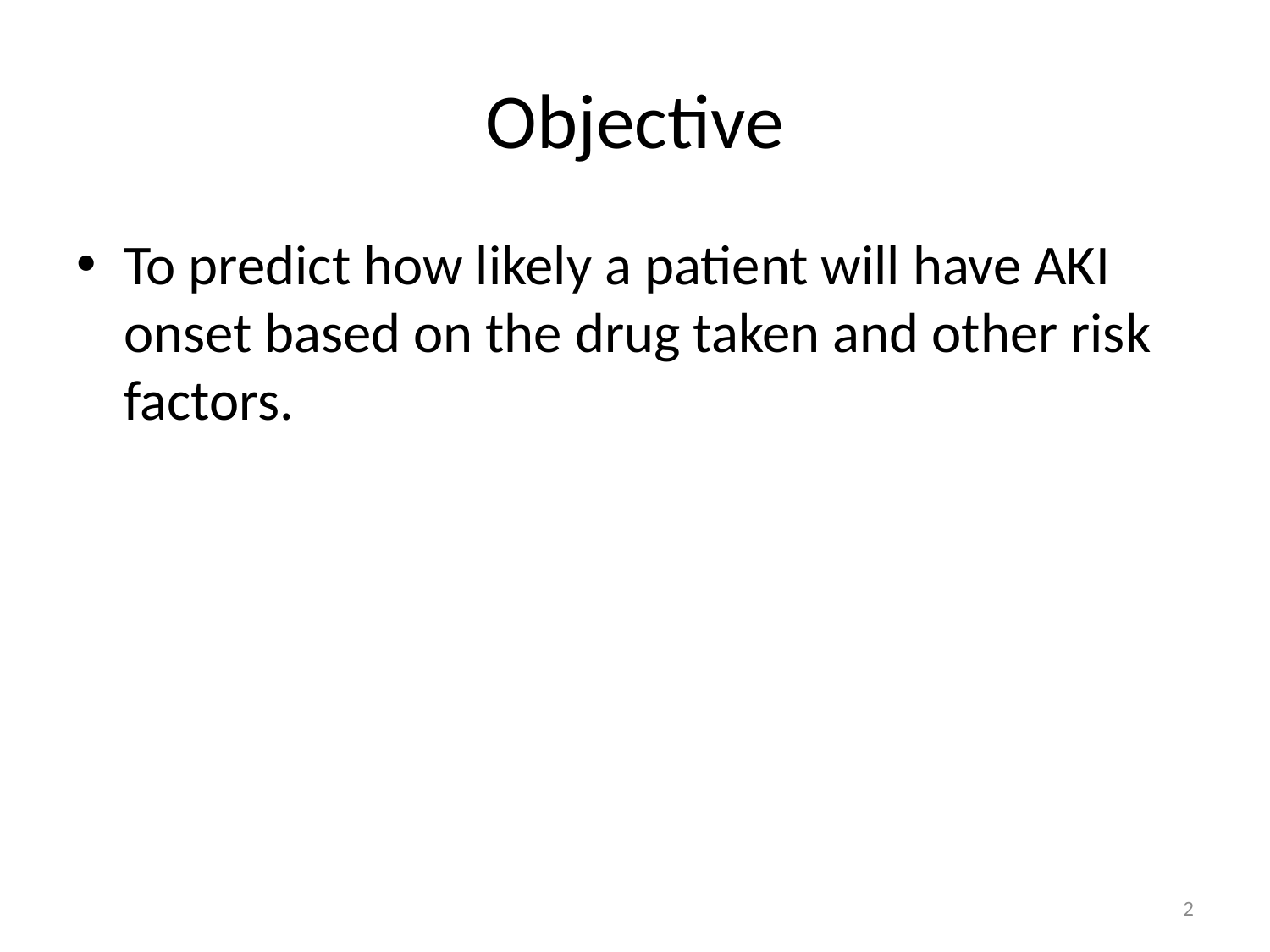

# Objective
To predict how likely a patient will have AKI onset based on the drug taken and other risk factors.
2